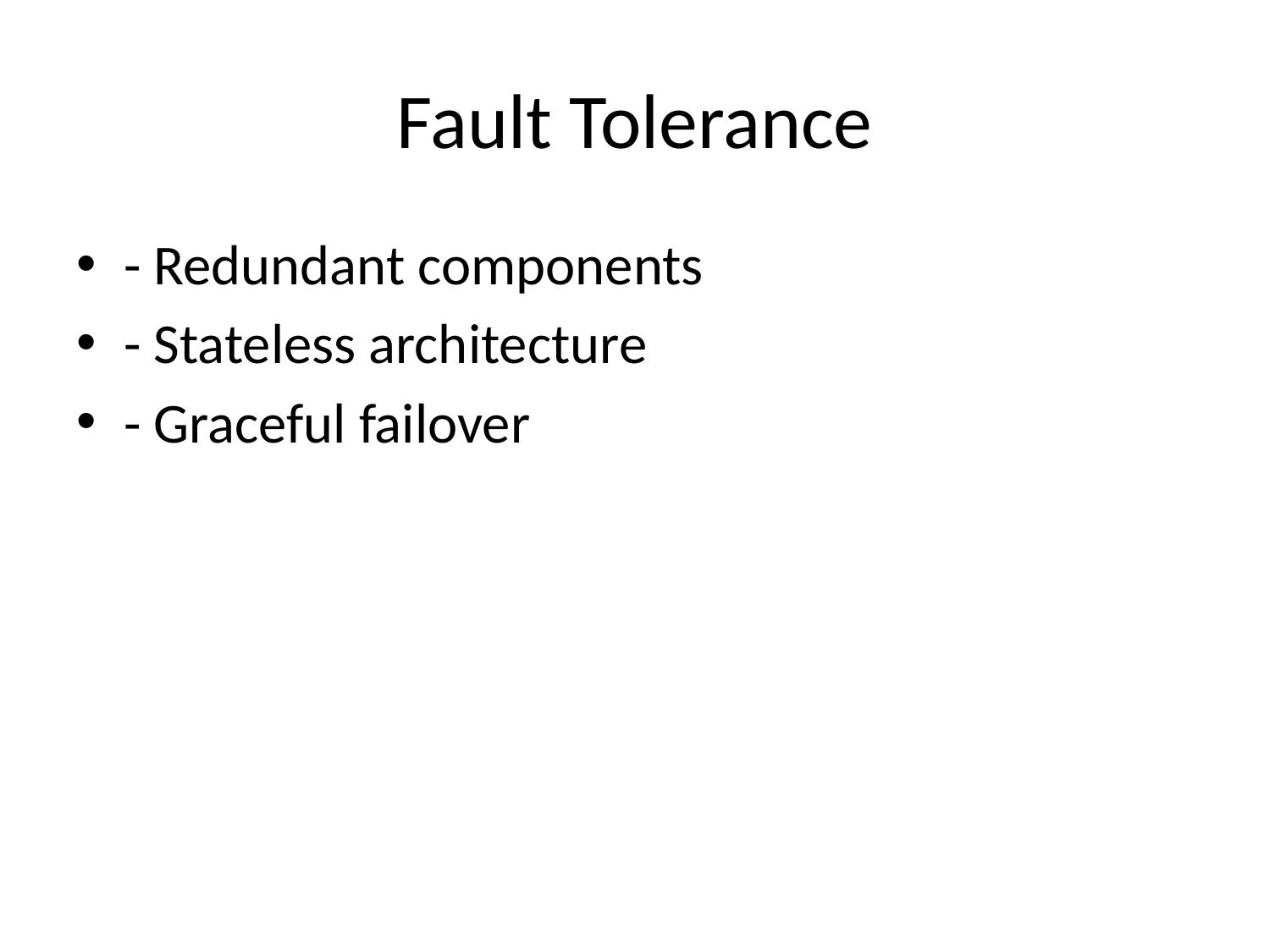

# Fault Tolerance
- Redundant components
- Stateless architecture
- Graceful failover